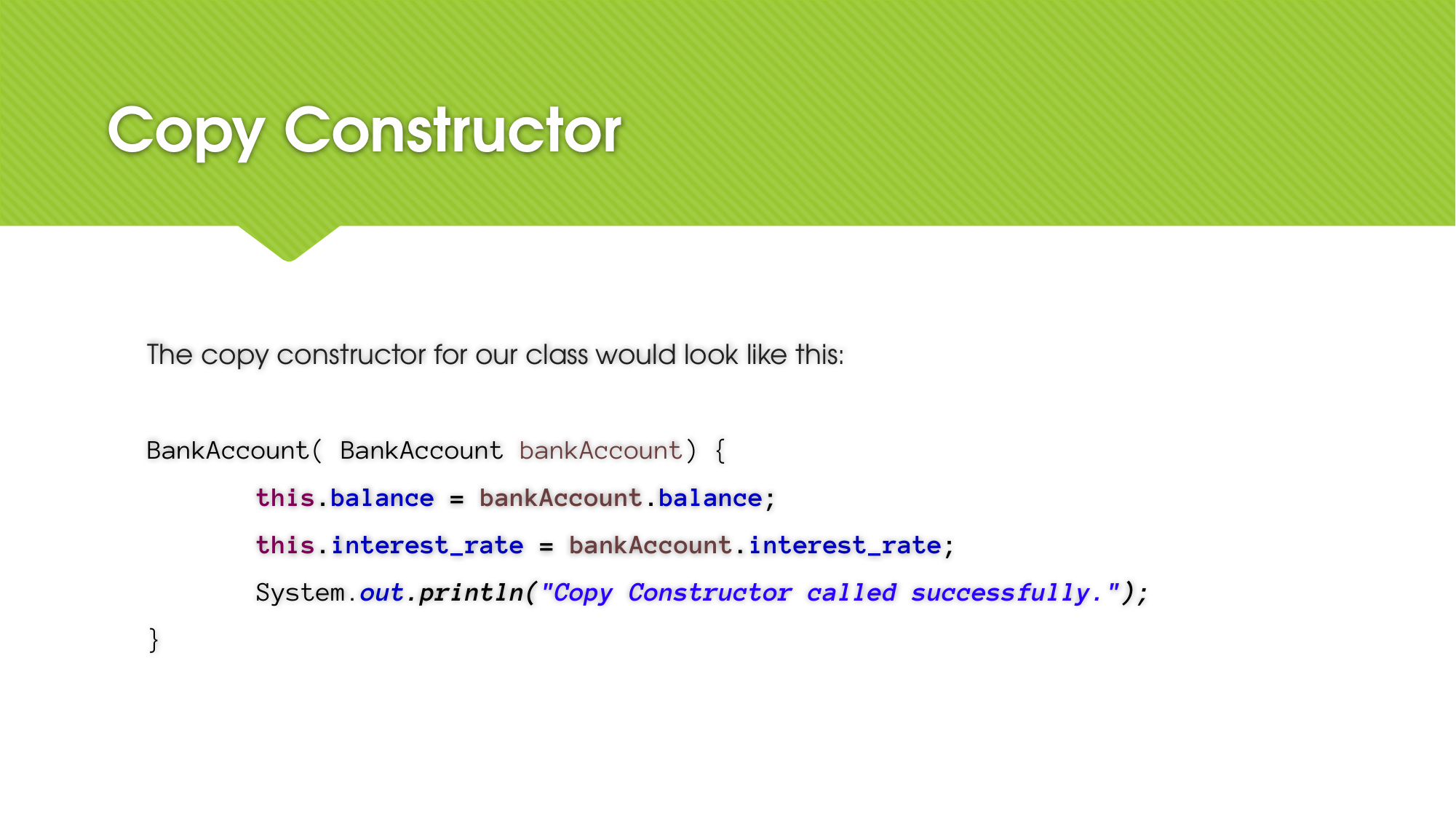

# Copy Constructor
The copy constructor for our class would look like this:

BankAccount( BankAccount bankAccount) {
	this.balance = bankAccount.balance;
	this.interest_rate = bankAccount.interest_rate;
	System.out.println("Copy Constructor called successfully.");
}